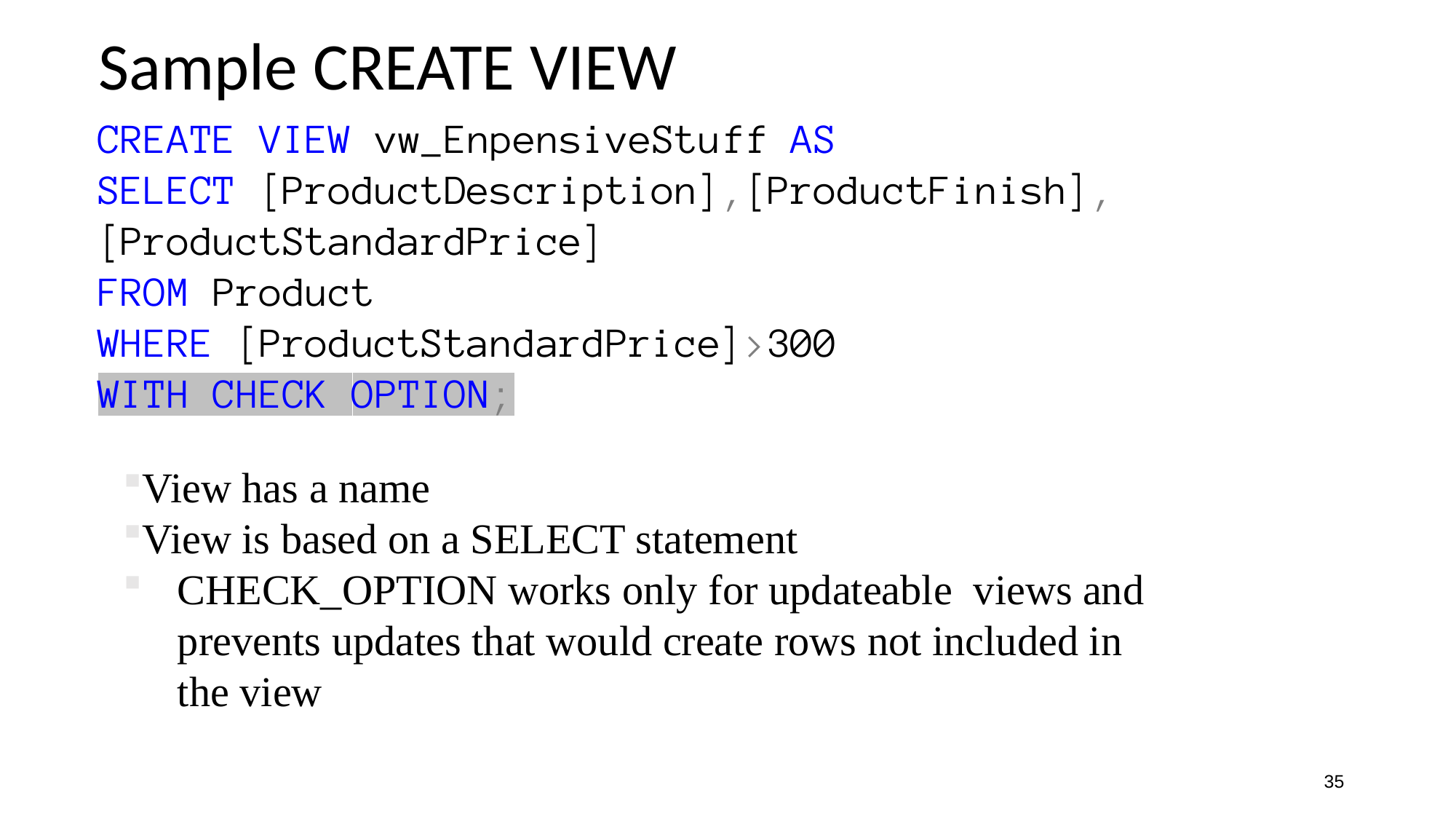

# Sample CREATE VIEW
CREATE VIEW vw_EnpensiveStuff AS
SELECT [ProductDescription],[ProductFinish], [ProductStandardPrice]
FROM Product
WHERE [ProductStandardPrice]>300
WITH CHECK OPTION;
View has a name
View is based on a SELECT statement
CHECK_OPTION works only for updateable  views and prevents updates that would create rows not included in the view
35